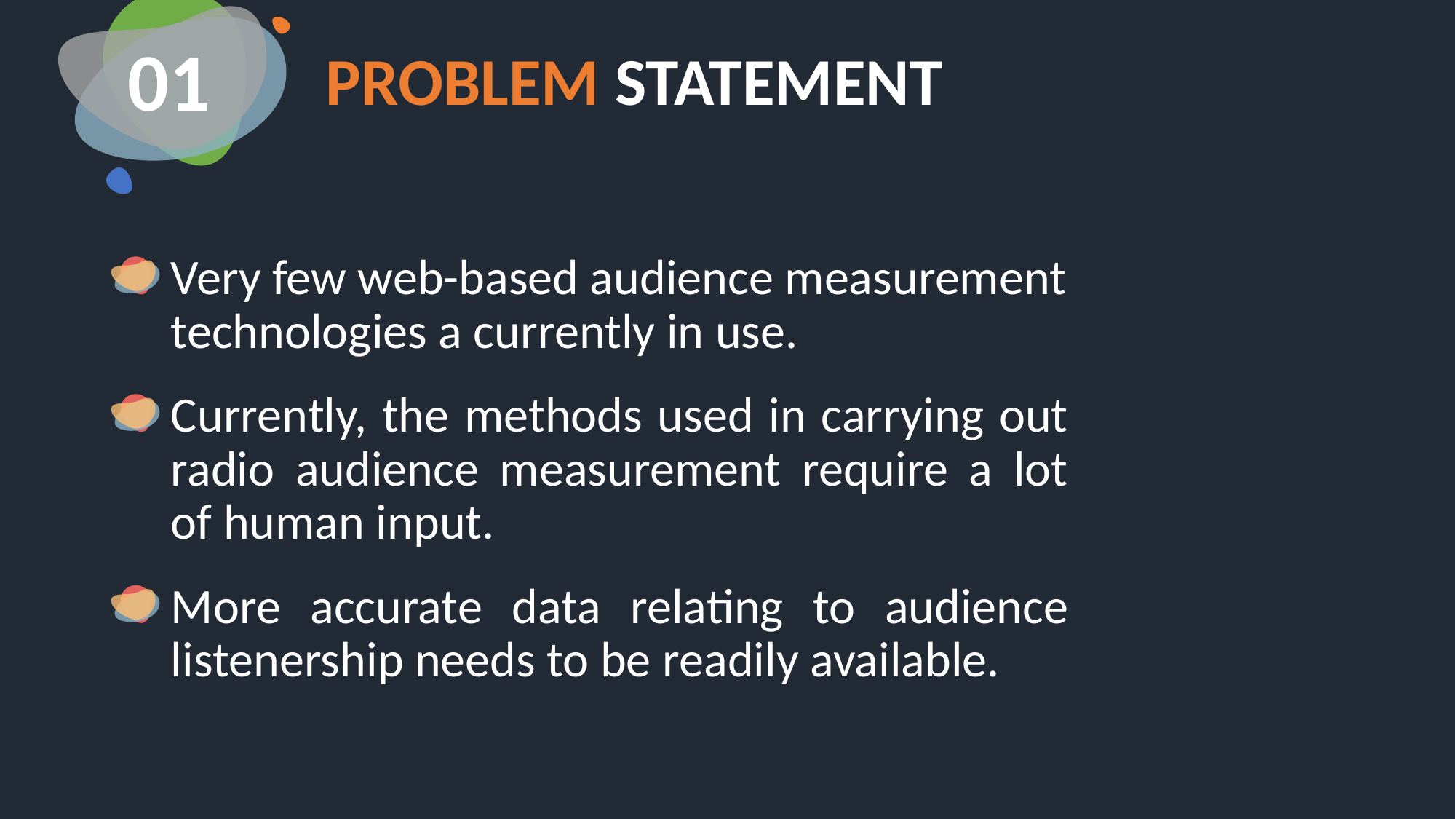

# PROBLEM STATEMENT
01
Very few web-based audience measurement technologies a currently in use.
Currently, the methods used in carrying out radio audience measurement require a lot of human input.
More accurate data relating to audience listenership needs to be readily available.